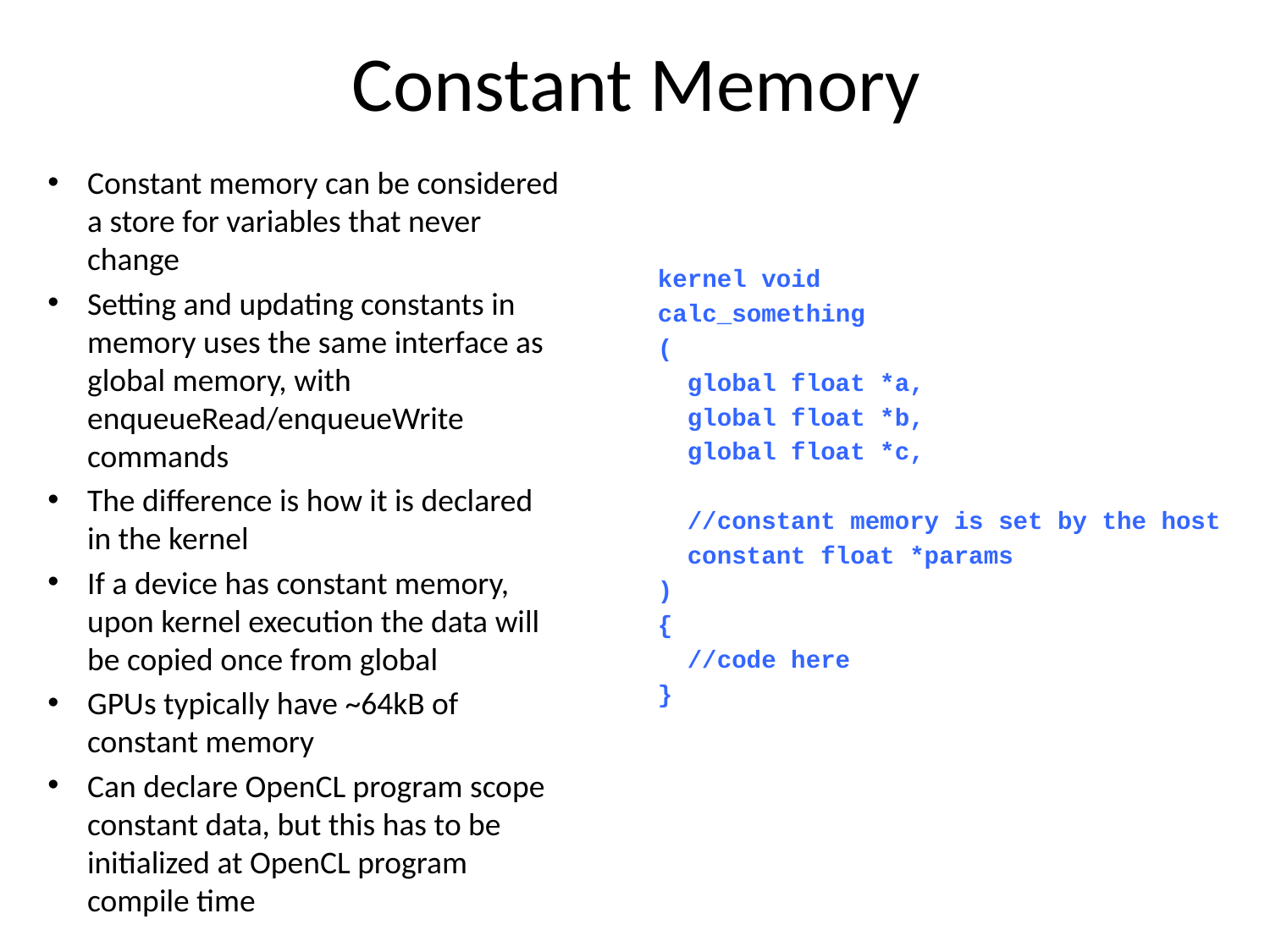

# Constant Memory
Constant memory can be considered a store for variables that never change
Setting and updating constants in memory uses the same interface as global memory, with enqueueRead/enqueueWrite commands
The difference is how it is declared in the kernel
If a device has constant memory, upon kernel execution the data will be copied once from global
GPUs typically have ~64kB of constant memory
Can declare OpenCL program scope constant data, but this has to be initialized at OpenCL program compile time
kernel void
calc_something
(
  global float *a,
  global float *b,
  global float *c,

  //constant memory is set by the host
  constant float *params
)
{
  //code here
}